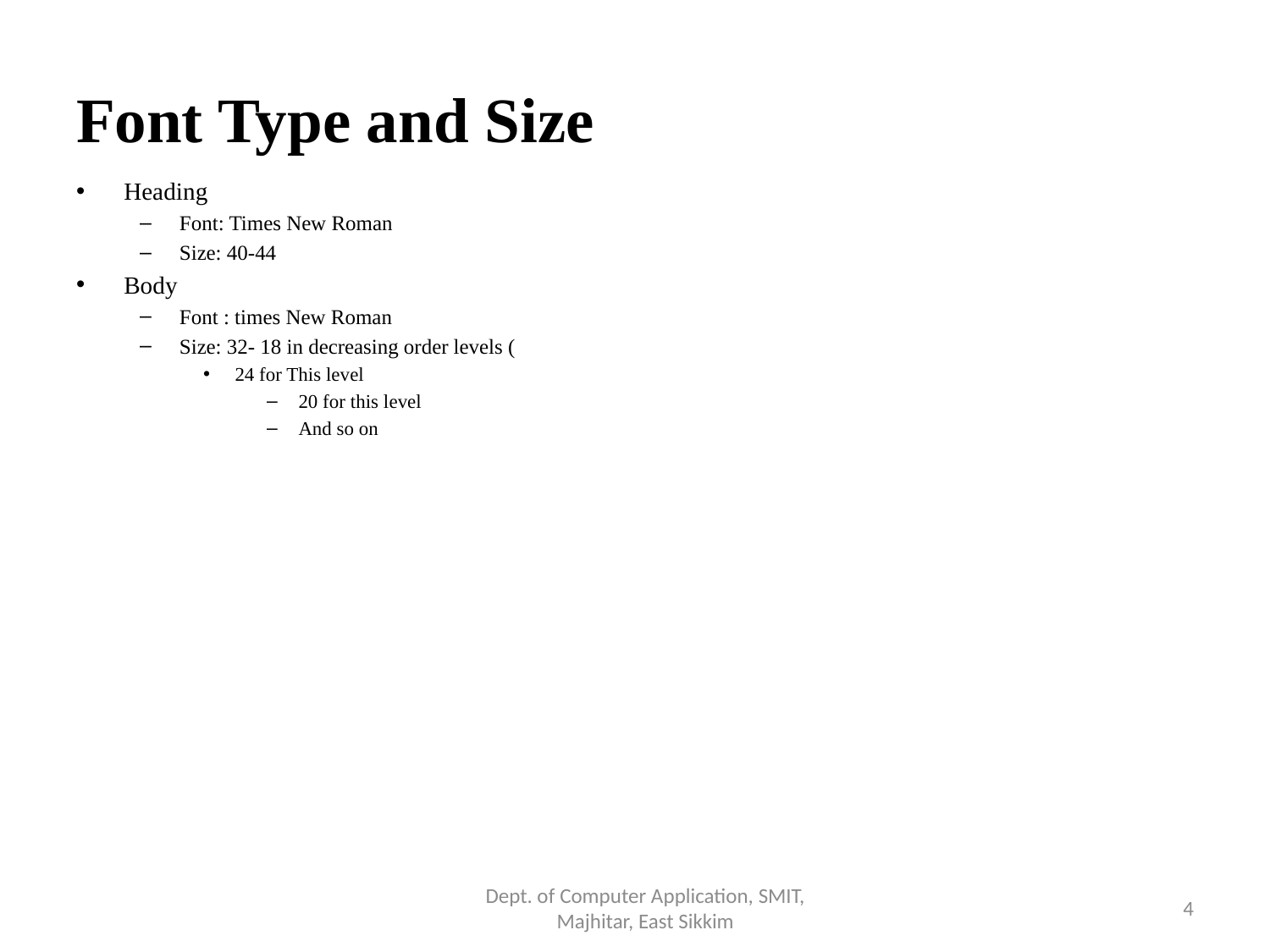

# Font Type and Size
Heading
Font: Times New Roman
Size: 40-44
Body
Font : times New Roman
Size: 32- 18 in decreasing order levels (
24 for This level
20 for this level
And so on
Dept. of Computer Application, SMIT, Majhitar, East Sikkim
4